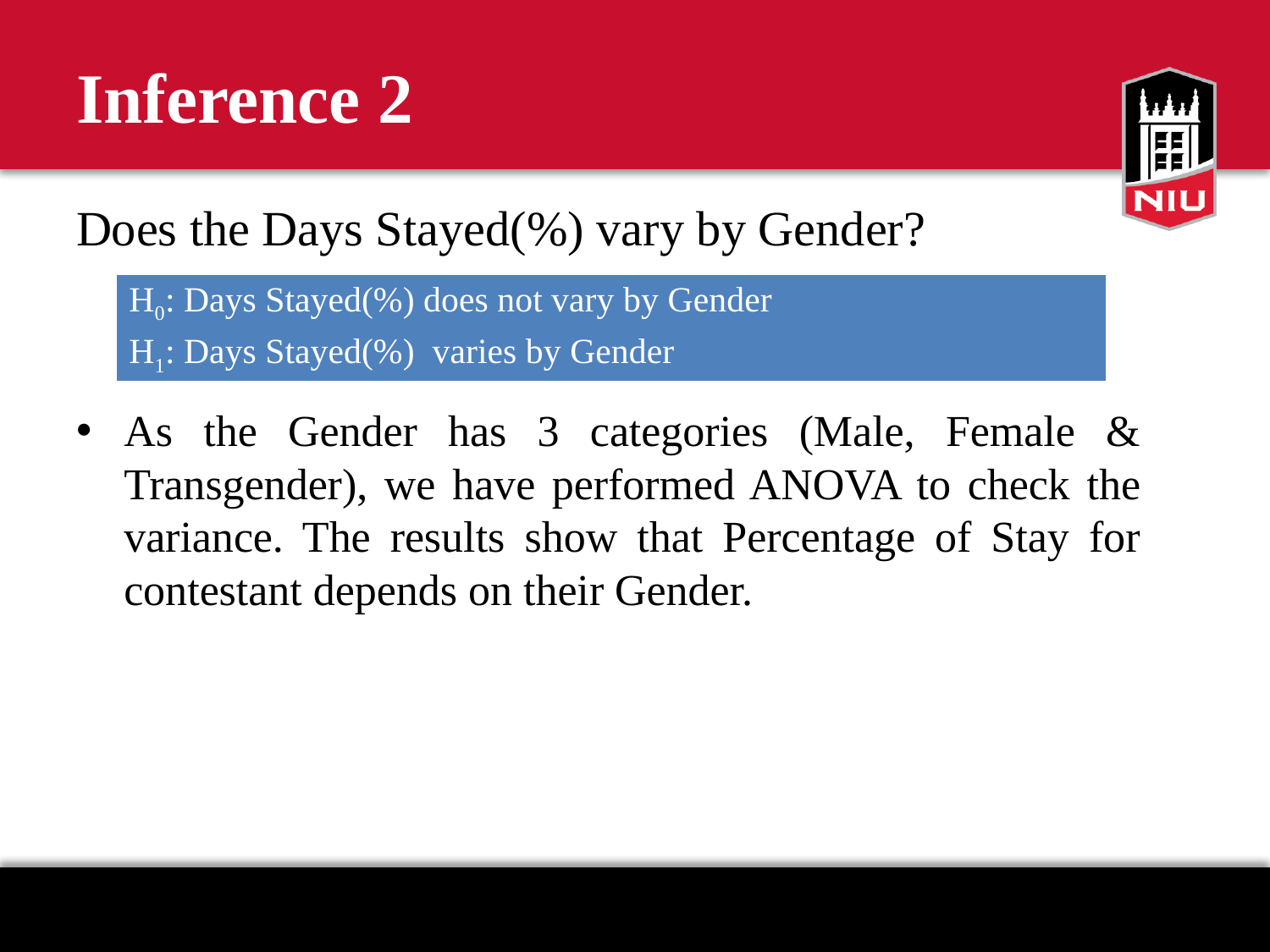

# Inference 2
Does the Days Stayed(%) vary by Gender?

As the Gender has 3 categories (Male, Female & Transgender), we have performed ANOVA to check the variance. The results show that Percentage of Stay for contestant depends on their Gender.

| H0: Days Stayed(%) does not vary by Gender H1: Days Stayed(%) varies by Gender |
| --- |